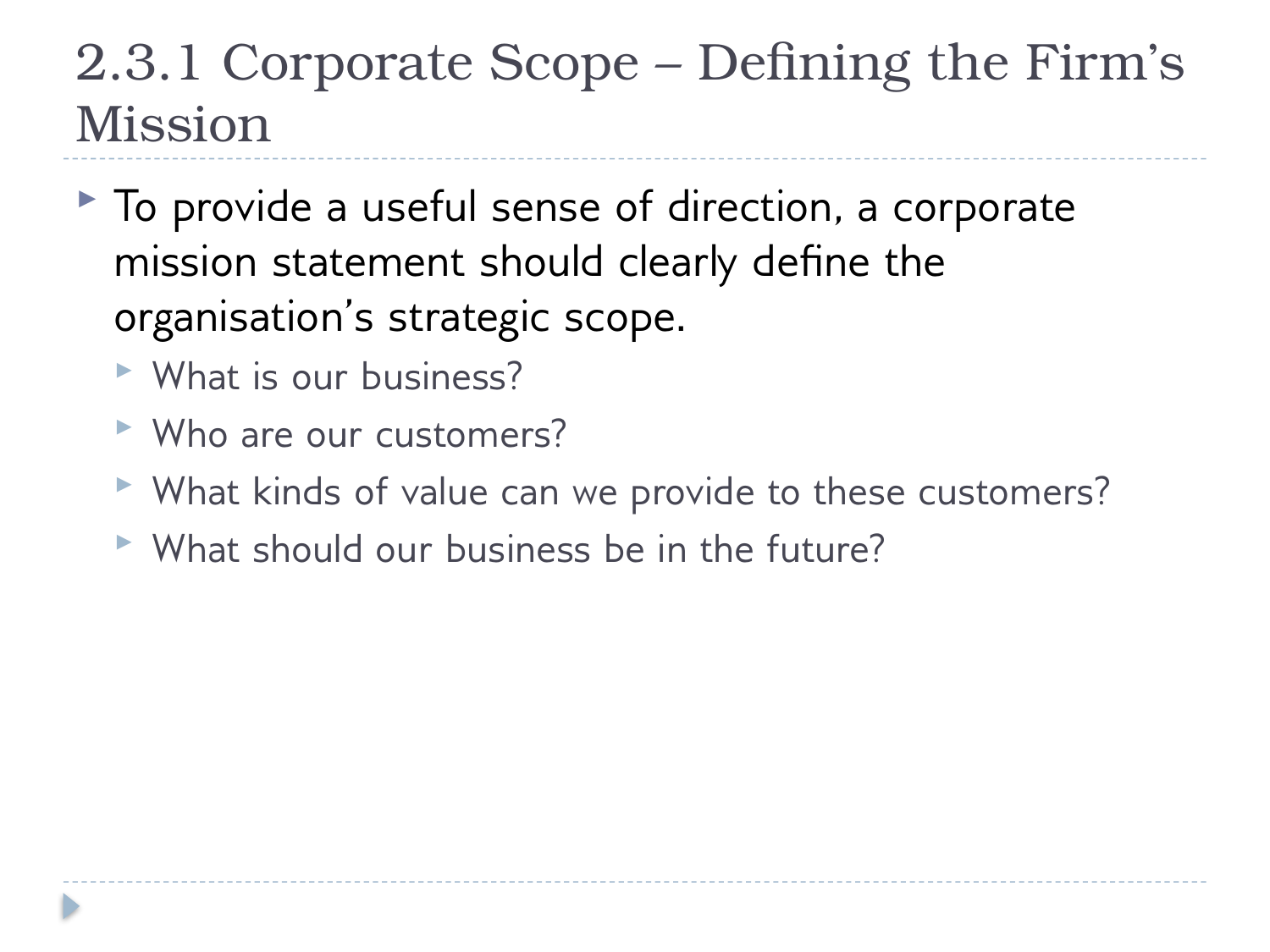

# 2.3.1 Corporate Scope – Defining the Firm’s Mission
To provide a useful sense of direction, a corporate mission statement should clearly define the organisation’s strategic scope.
What is our business?
Who are our customers?
What kinds of value can we provide to these customers?
What should our business be in the future?